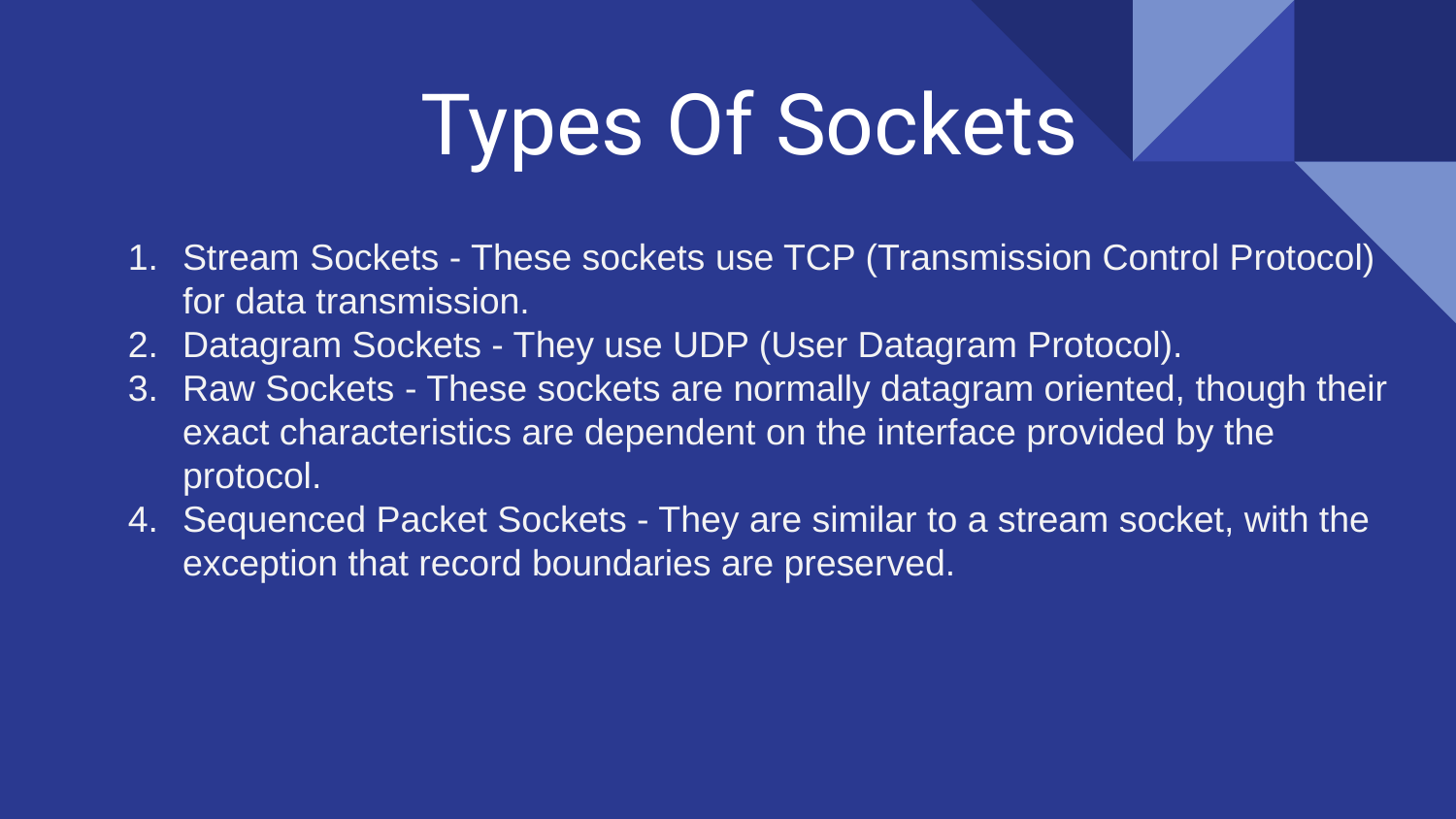

# Types Of Sockets
Stream Sockets - These sockets use TCP (Transmission Control Protocol) for data transmission.
Datagram Sockets - They use UDP (User Datagram Protocol).
Raw Sockets - These sockets are normally datagram oriented, though their exact characteristics are dependent on the interface provided by the protocol.
Sequenced Packet Sockets - They are similar to a stream socket, with the exception that record boundaries are preserved.